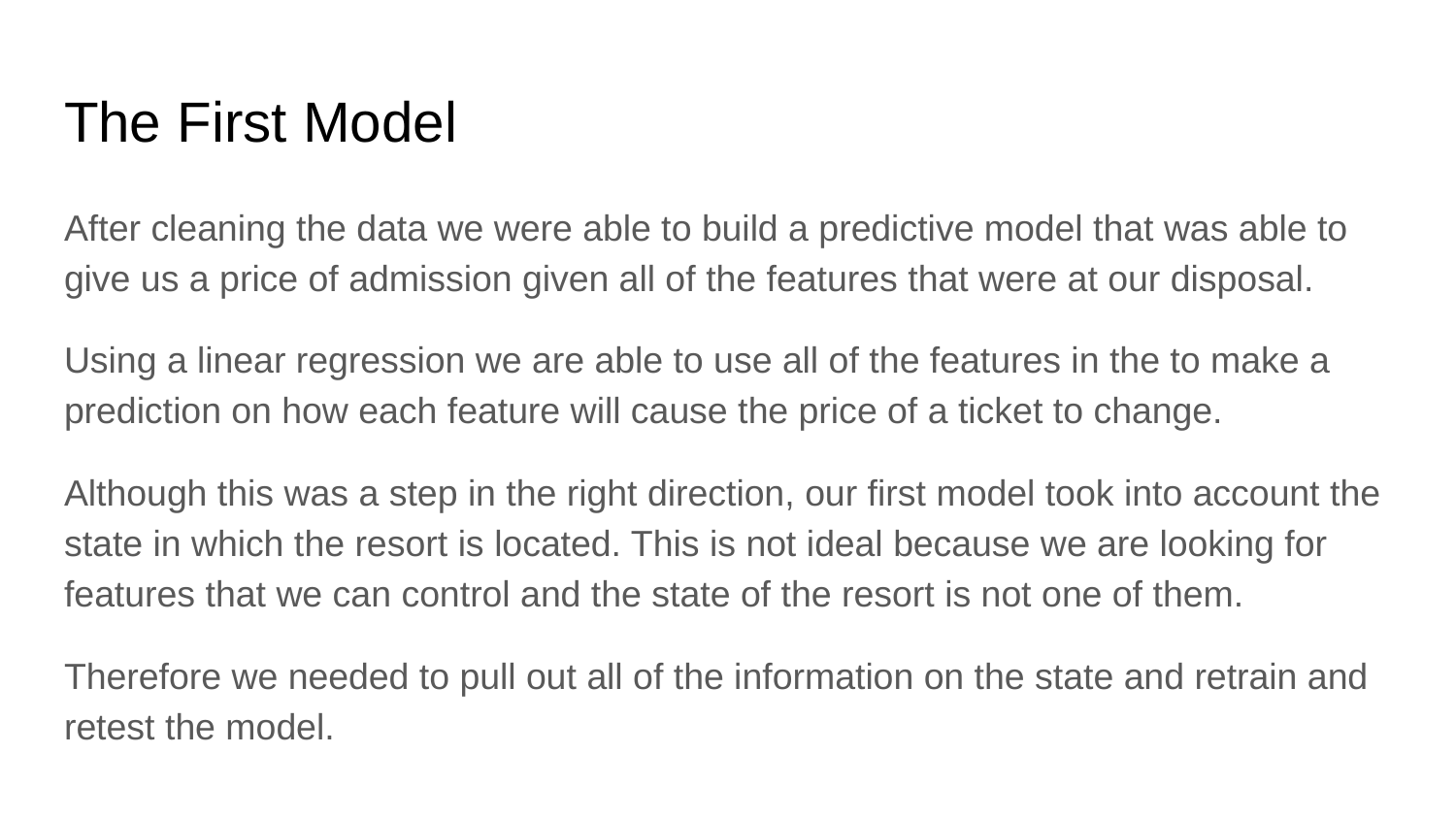

# The First Model
After cleaning the data we were able to build a predictive model that was able to give us a price of admission given all of the features that were at our disposal.
Using a linear regression we are able to use all of the features in the to make a prediction on how each feature will cause the price of a ticket to change.
Although this was a step in the right direction, our first model took into account the state in which the resort is located. This is not ideal because we are looking for features that we can control and the state of the resort is not one of them.
Therefore we needed to pull out all of the information on the state and retrain and retest the model.